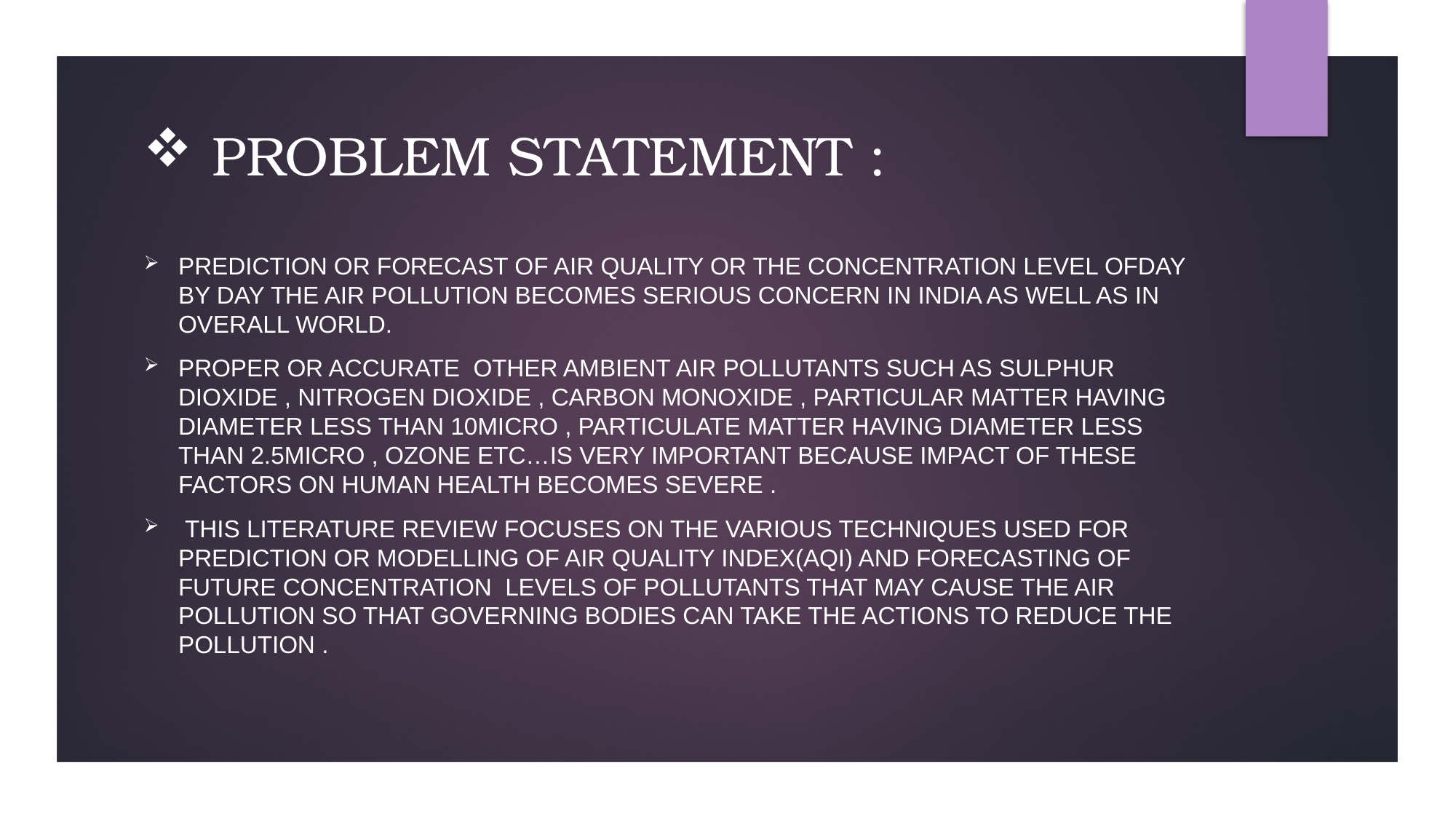

# PROBLEM STATEMENT :

PREDICTION OR FORECAST OF AIR QUALITY OR THE CONCENTRATION LEVEL OFDAY BY DAY THE AIR POLLUTION BECOMES SERIOUS CONCERN IN INDIA AS WELL AS IN OVERALL WORLD.
PROPER OR ACCURATE  OTHER AMBIENT AIR POLLUTANTS SUCH AS SULPHUR DIOXIDE , NITROGEN DIOXIDE , CARBON MONOXIDE , PARTICULAR MATTER HAVING DIAMETER LESS THAN 10MICRO , PARTICULATE MATTER HAVING DIAMETER LESS THAN 2.5MICRO , OZONE ETC…IS VERY IMPORTANT BECAUSE IMPACT OF THESE FACTORS ON HUMAN HEALTH BEComes severe .
 This literature review focuses on the various techniques used for prediction or modelling of air quality index(aqi) and forecasting of future concentration  levels of pollutants that may cause the air pollution so that governing bodies can take the actions to reduce the pollution .